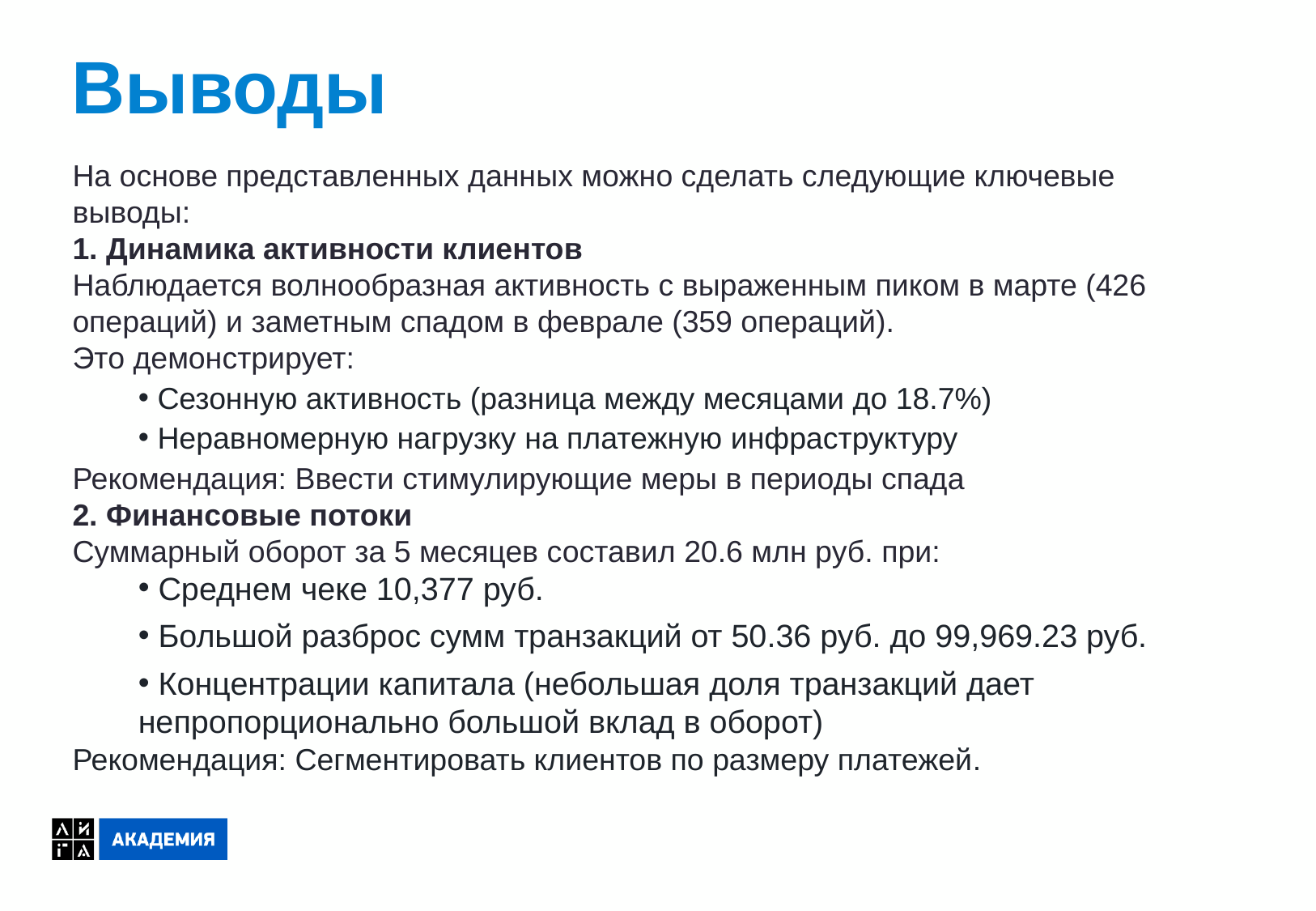

# Выводы
На основе представленных данных можно сделать следующие ключевые выводы:
1. Динамика активности клиентов
Наблюдается волнообразная активность с выраженным пиком в марте (426 операций) и заметным спадом в феврале (359 операций).
Это демонстрирует:
 Сезонную активность (разница между месяцами до 18.7%)
 Неравномерную нагрузку на платежную инфраструктуру
Рекомендация: Ввести стимулирующие меры в периоды спада
2. Финансовые потоки
Суммарный оборот за 5 месяцев составил 20.6 млн руб. при:
 Среднем чеке 10,377 руб.
 Большой разброс сумм транзакций от 50.36 руб. до 99,969.23 руб.
 Концентрации капитала (небольшая доля транзакций дает непропорционально большой вклад в оборот)
Рекомендация: Сегментировать клиентов по размеру платежей.